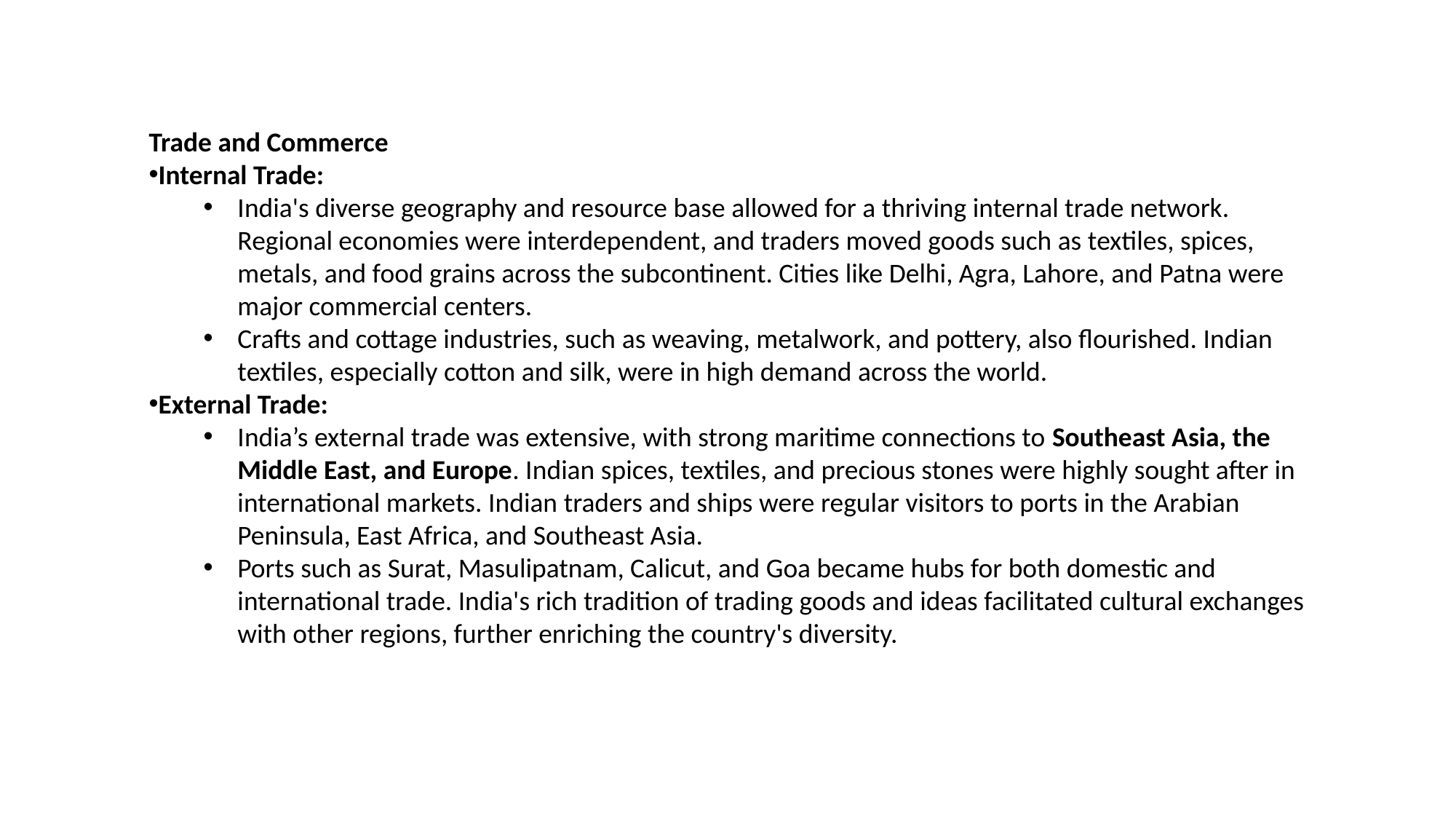

Trade and Commerce
Internal Trade:
India's diverse geography and resource base allowed for a thriving internal trade network. Regional economies were interdependent, and traders moved goods such as textiles, spices, metals, and food grains across the subcontinent. Cities like Delhi, Agra, Lahore, and Patna were major commercial centers.
Crafts and cottage industries, such as weaving, metalwork, and pottery, also flourished. Indian textiles, especially cotton and silk, were in high demand across the world.
External Trade:
India’s external trade was extensive, with strong maritime connections to Southeast Asia, the Middle East, and Europe. Indian spices, textiles, and precious stones were highly sought after in international markets. Indian traders and ships were regular visitors to ports in the Arabian Peninsula, East Africa, and Southeast Asia.
Ports such as Surat, Masulipatnam, Calicut, and Goa became hubs for both domestic and international trade. India's rich tradition of trading goods and ideas facilitated cultural exchanges with other regions, further enriching the country's diversity.